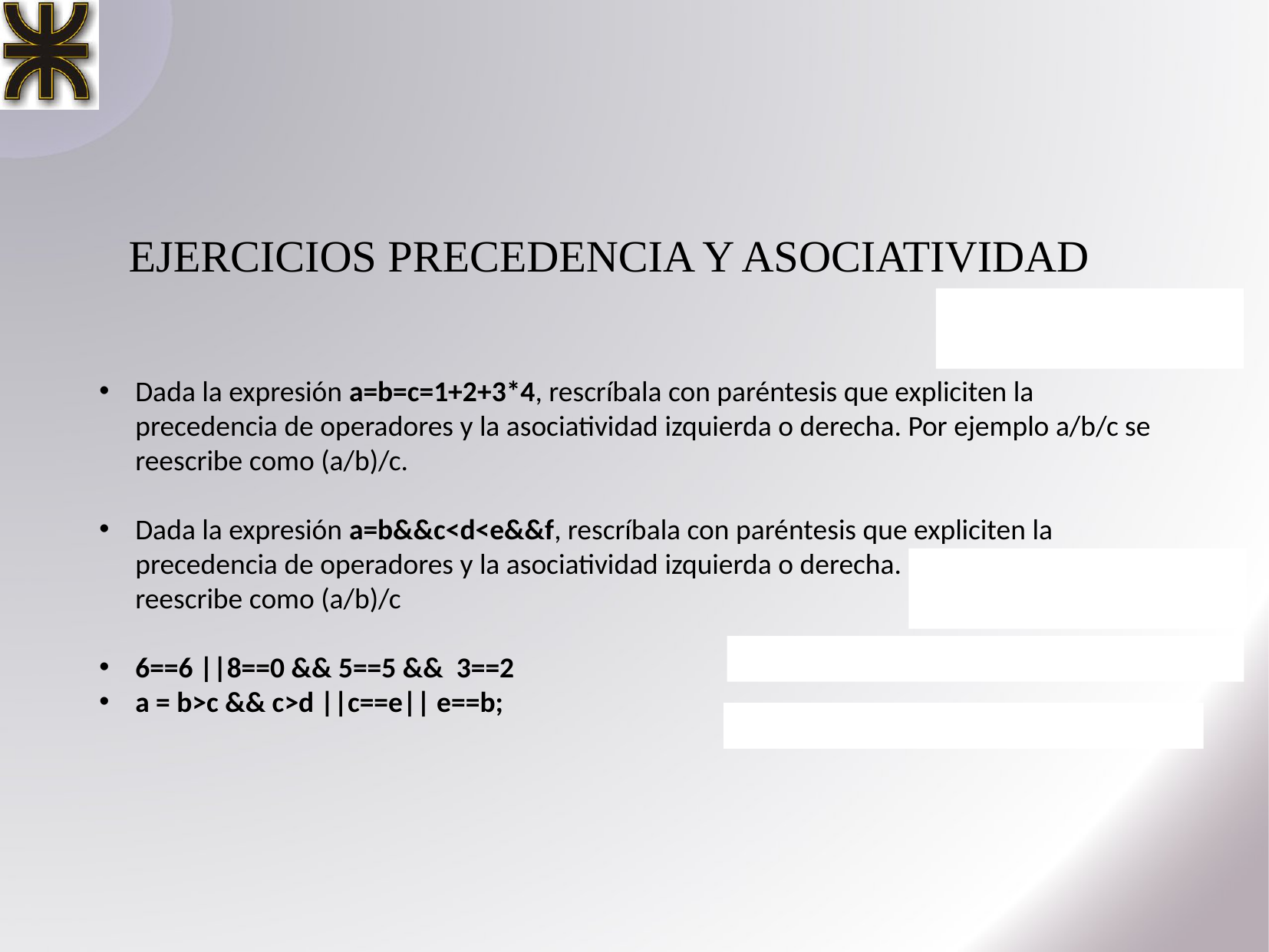

EJERCICIOS PRECEDENCIA Y ASOCIATIVIDAD
a=(b=(c=( (1+2)+(3*4) )))
Dada la expresión a=b=c=1+2+3*4, rescríbala con paréntesis que expliciten la
precedencia de operadores y la asociatividad izquierda o derecha. Por ejemplo a/b/c se
reescribe como (a/b)/c.

Dada la expresión a=b&&c<d<e&&f, rescríbala con paréntesis que expliciten la
precedencia de operadores y la asociatividad izquierda o derecha. Por ejemplo a/b/c se
reescribe como (a/b)/c

6==6 ||8==0 && 5==5 &&  3==2
a = b>c && c>d ||c==e|| e==b;
a=( ( b && ((c<d)<e)) && f )
((6==6) ||(8==0)) && ((5==5) && (3==2))
a = ((b>c)&&(c>d))||((c==e)||(e==b));